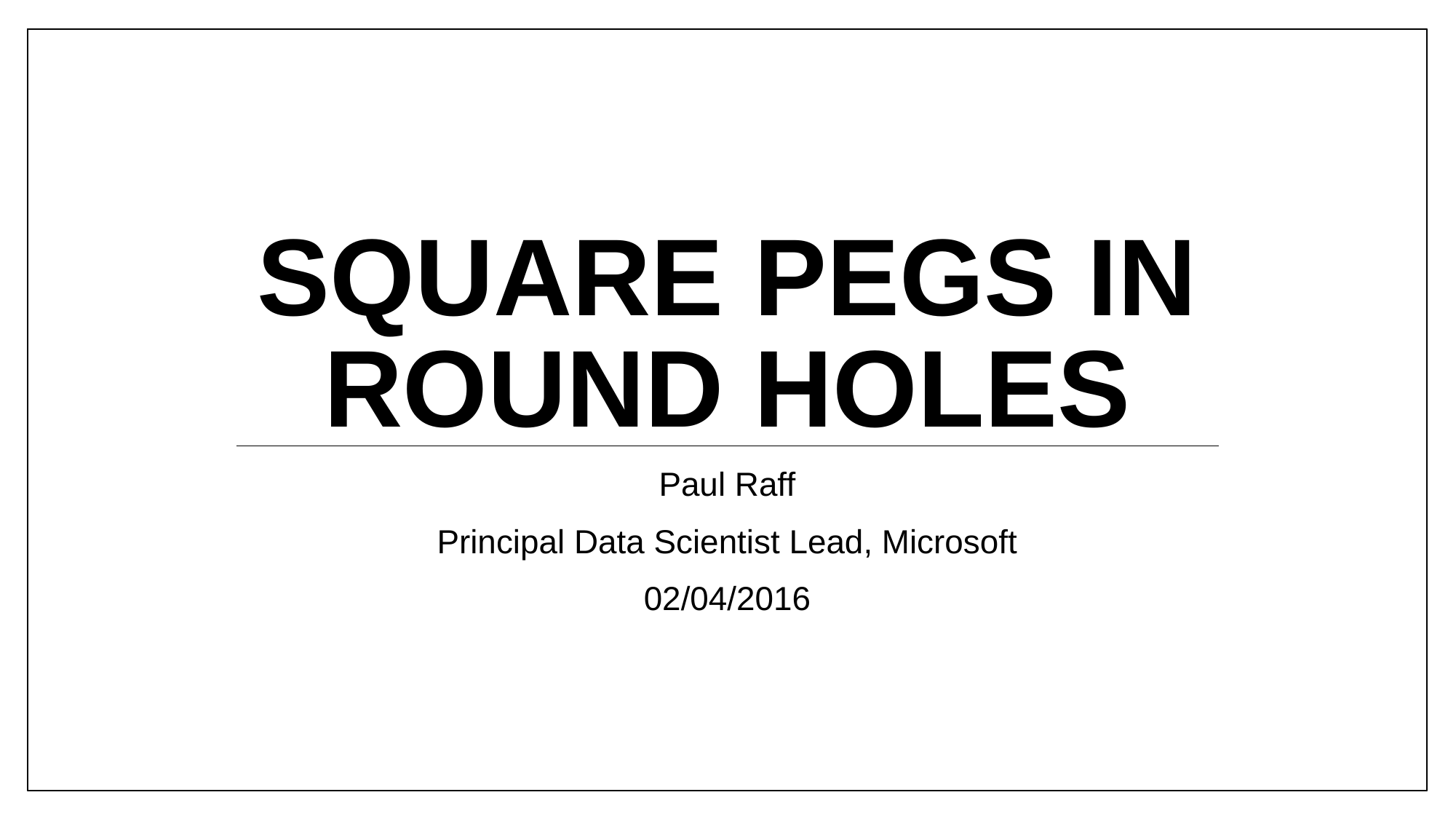

# Square pegs in round holes
Paul Raff
Principal Data Scientist Lead, Microsoft
02/04/2016